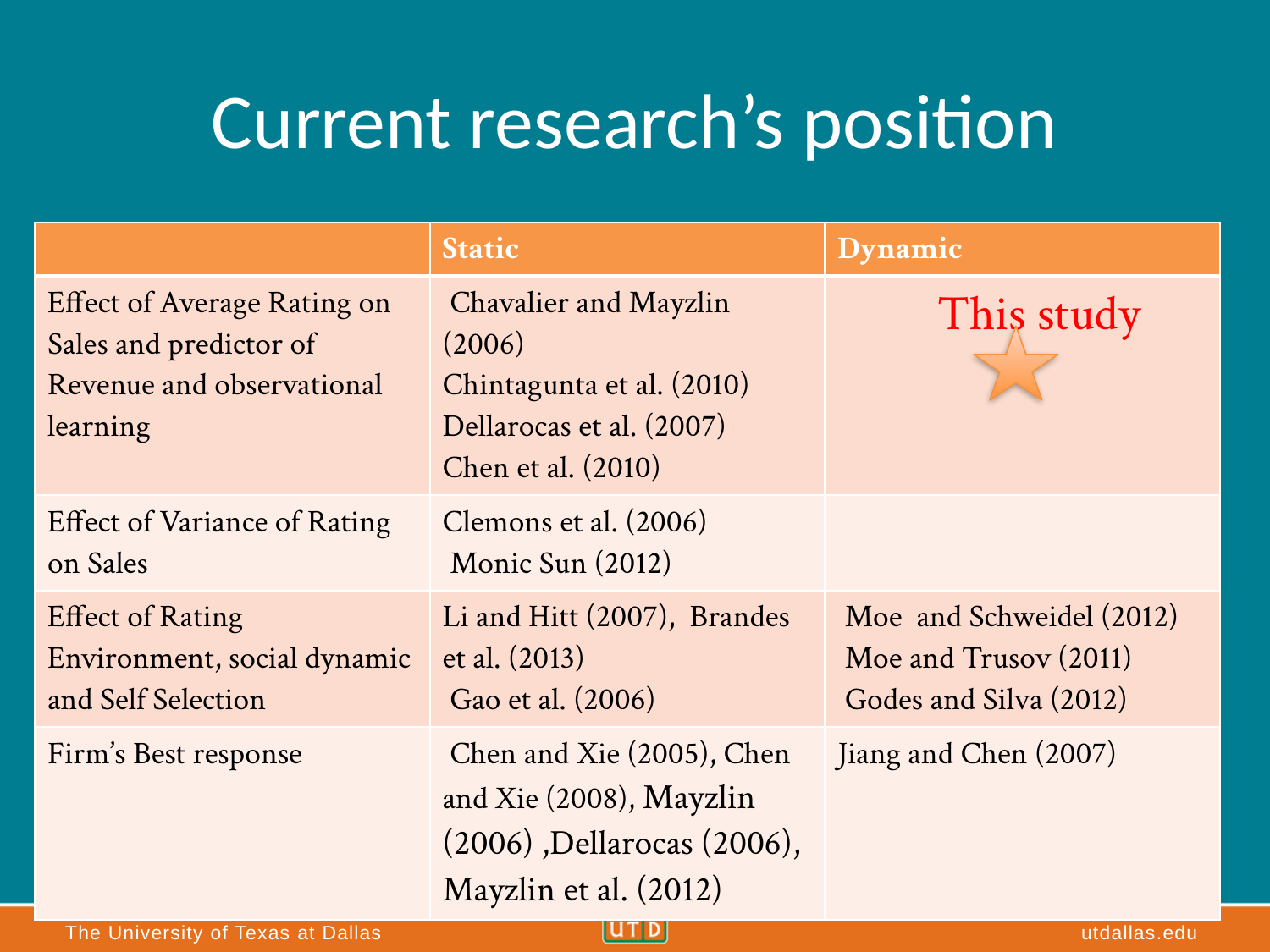

# Current research’s position
|  | Static | Dynamic |
| --- | --- | --- |
| Effect of Average Rating on Sales and predictor of Revenue and observational learning | Chavalier and Mayzlin (2006) Chintagunta et al. (2010) Dellarocas et al. (2007) Chen et al. (2010) | This study |
| Effect of Variance of Rating on Sales | Clemons et al. (2006) Monic Sun (2012) |  |
| Effect of Rating Environment, social dynamic and Self Selection | Li and Hitt (2007), Brandes et al. (2013) Gao et al. (2006) | Moe and Schweidel (2012) Moe and Trusov (2011) Godes and Silva (2012) |
| Firm’s Best response | Chen and Xie (2005), Chen and Xie (2008), Mayzlin (2006) ,Dellarocas (2006), Mayzlin et al. (2012) | Jiang and Chen (2007) |

4